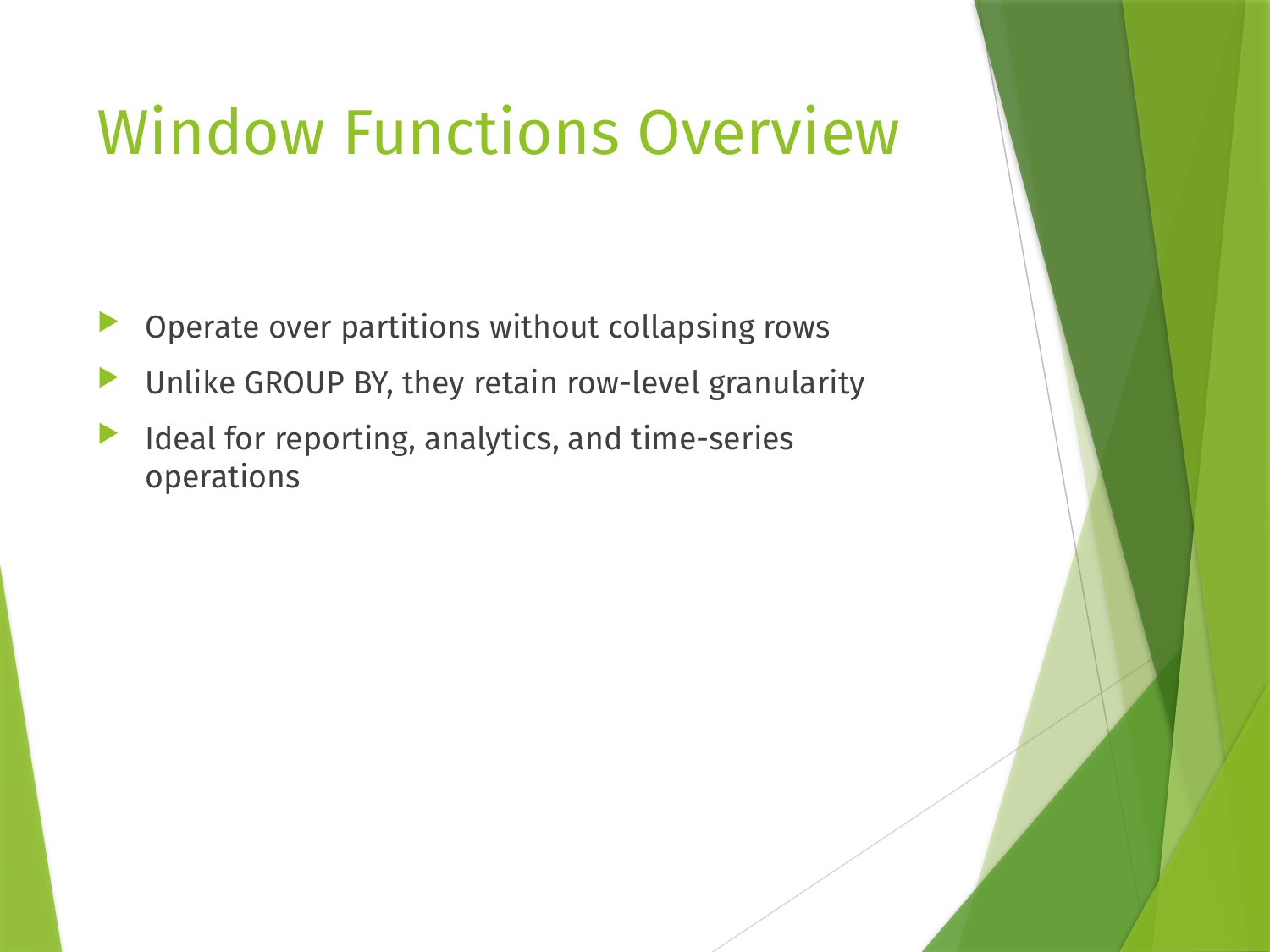

# Window Functions Overview
Operate over partitions without collapsing rows
Unlike GROUP BY, they retain row-level granularity
Ideal for reporting, analytics, and time-series operations